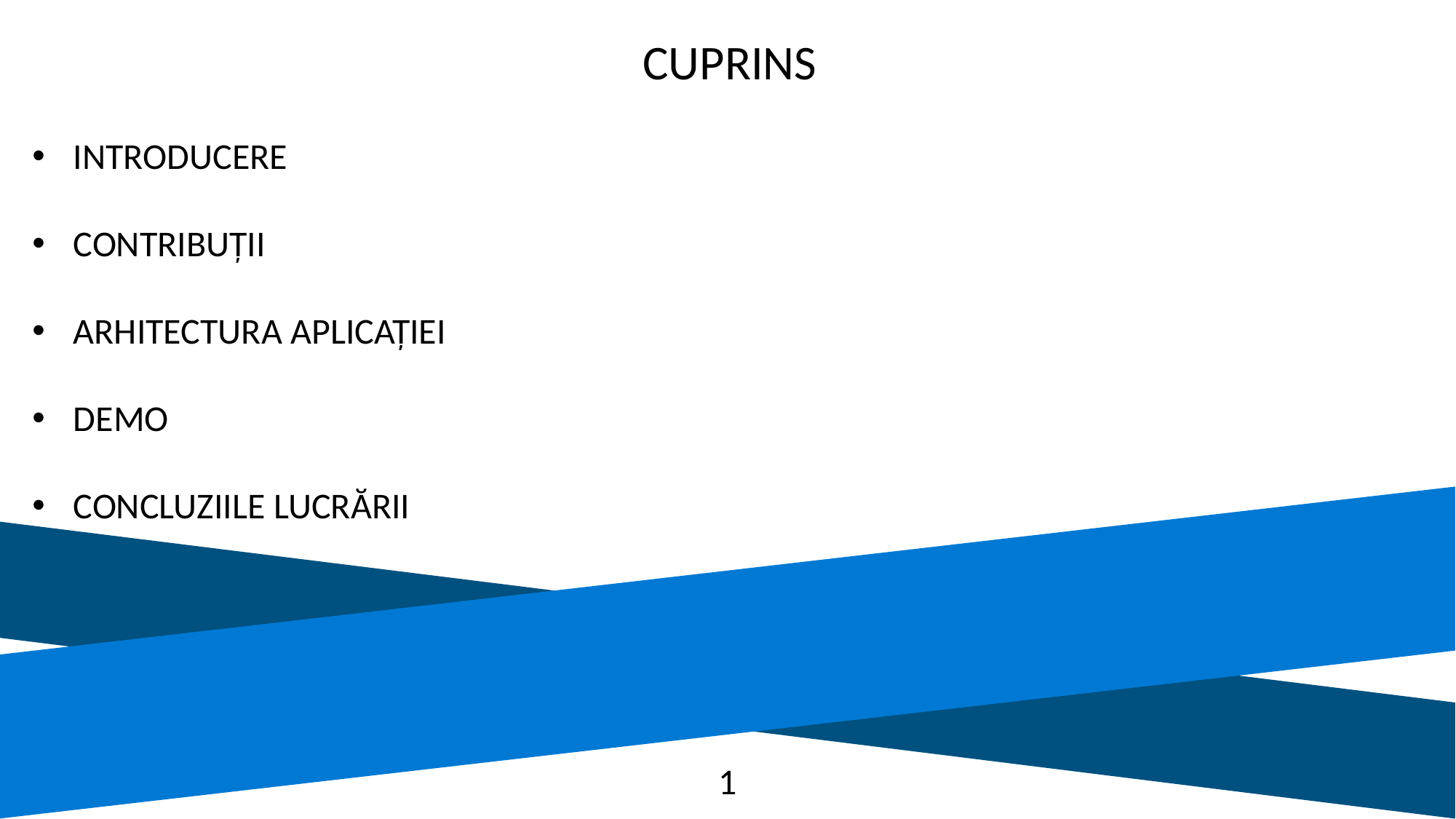

CUPRINS

INTRODUCERE

CONTRIBUȚII

ARHITECTURA APLICAȚIEI

DEMO

CONCLUZIILE LUCRĂRII

1